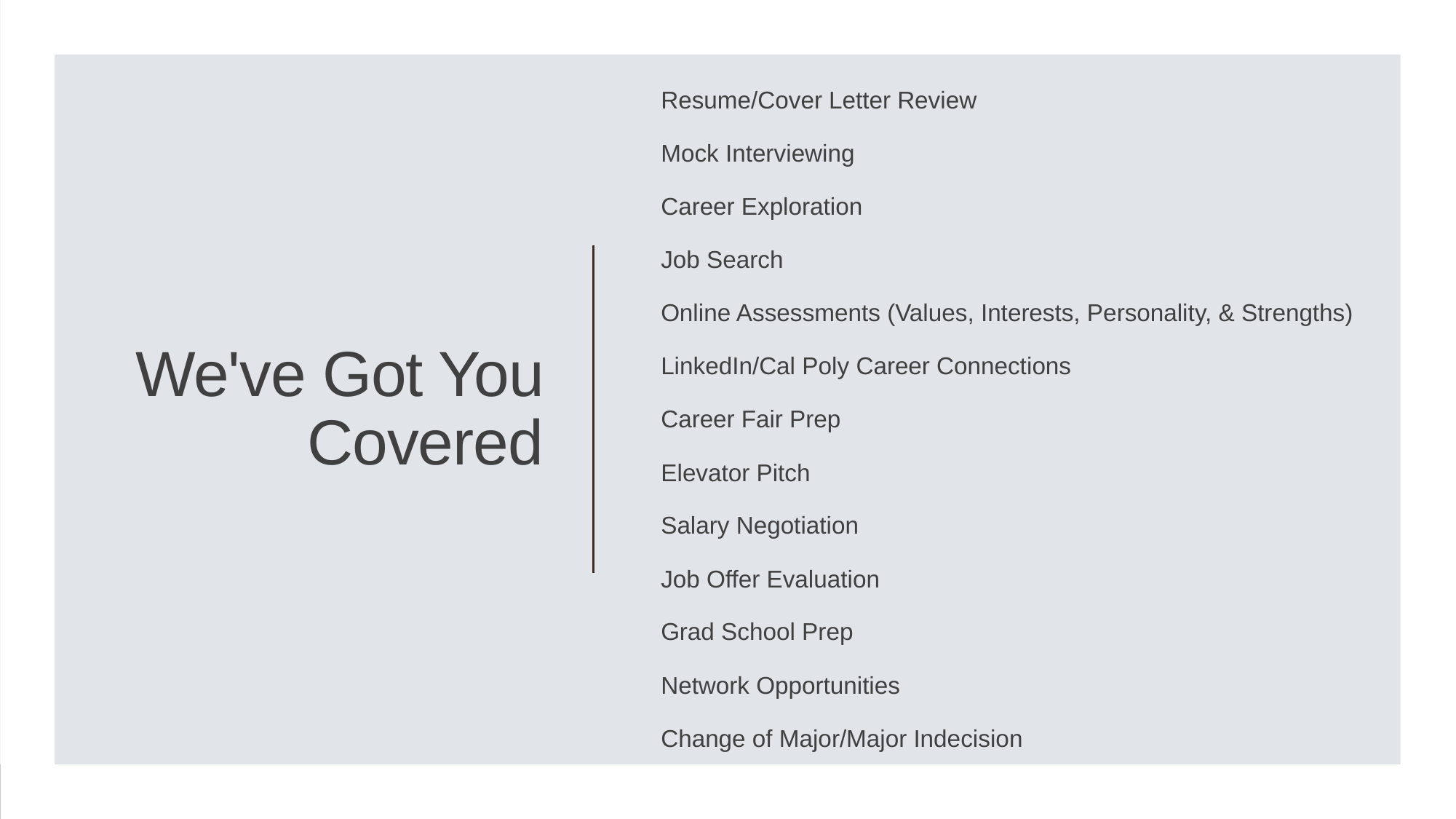

# We've Got You Covered
Resume/Cover Letter Review
Mock Interviewing
Career Exploration
Job Search
Online Assessments (Values, Interests, Personality, & Strengths)
LinkedIn/Cal Poly Career Connections
Career Fair Prep
Elevator Pitch
Salary Negotiation
Job Offer Evaluation
Grad School Prep
Network Opportunities
Change of Major/Major Indecision